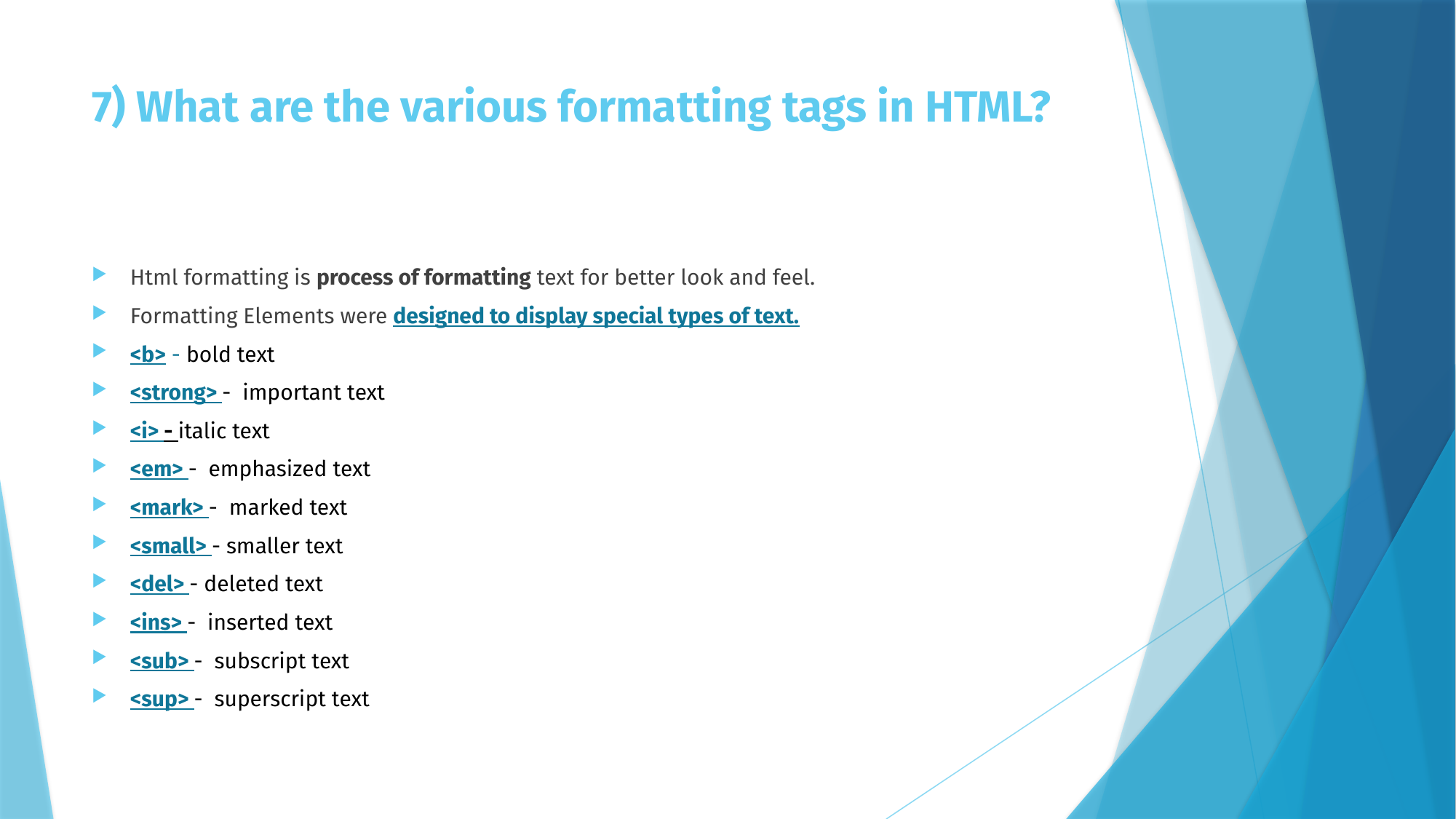

# 7) What are the various formatting tags in HTML?
Html formatting is process of formatting text for better look and feel.
Formatting Elements were designed to display special types of text.
<b> - bold text
<strong> -  important text
<i> - italic text
<em> -  emphasized text
<mark> -  marked text
<small> - smaller text
<del> - deleted text
<ins> -  inserted text
<sub> -  subscript text
<sup> -  superscript text